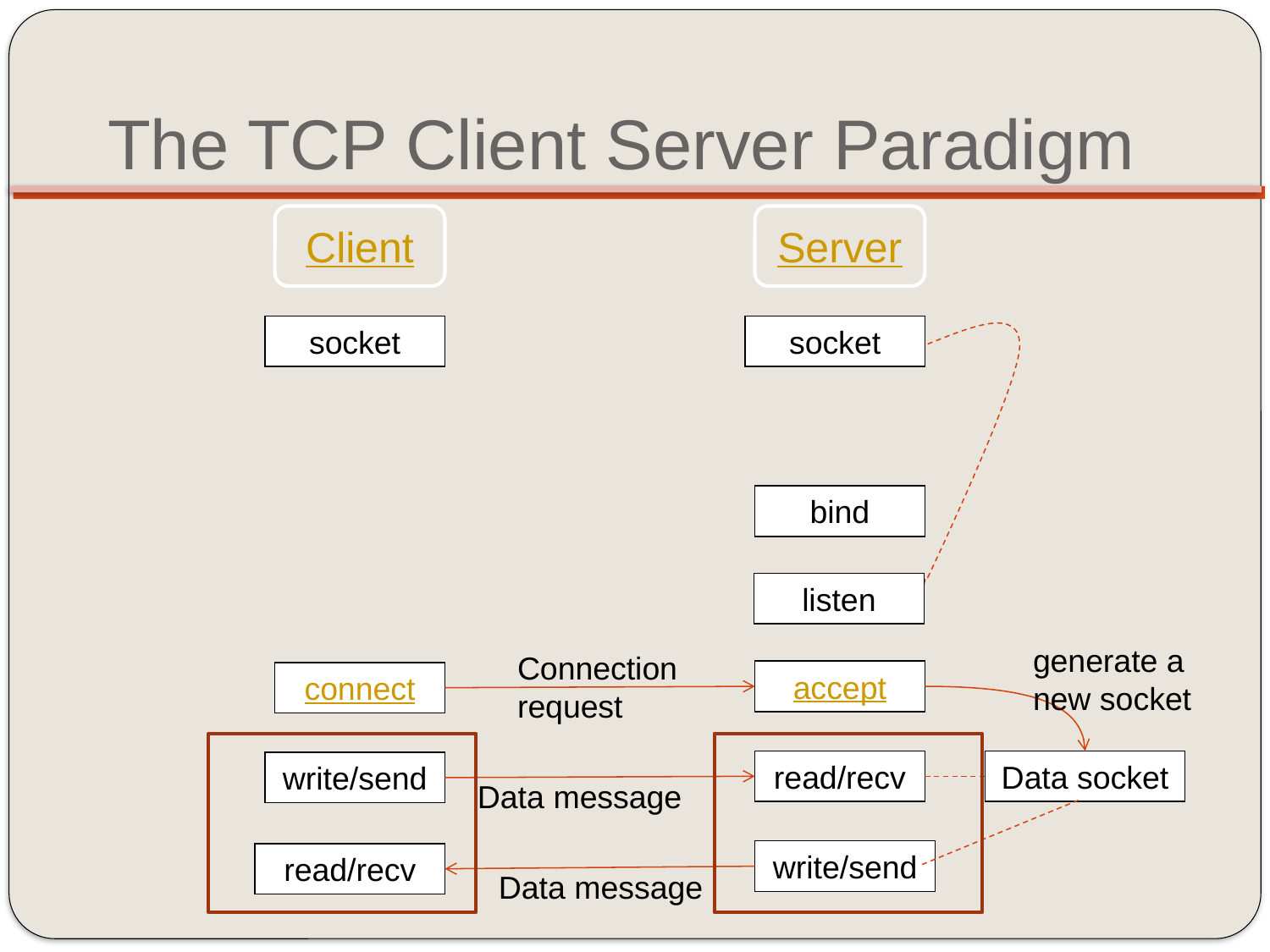

# The TCP Client Server Paradigm
Client
Server

socket
socket
bind
listen
generate a new socket
Connection request
accept
connect

read/recv
Data socket
write/send
Data message

write/send
read/recv
Data message